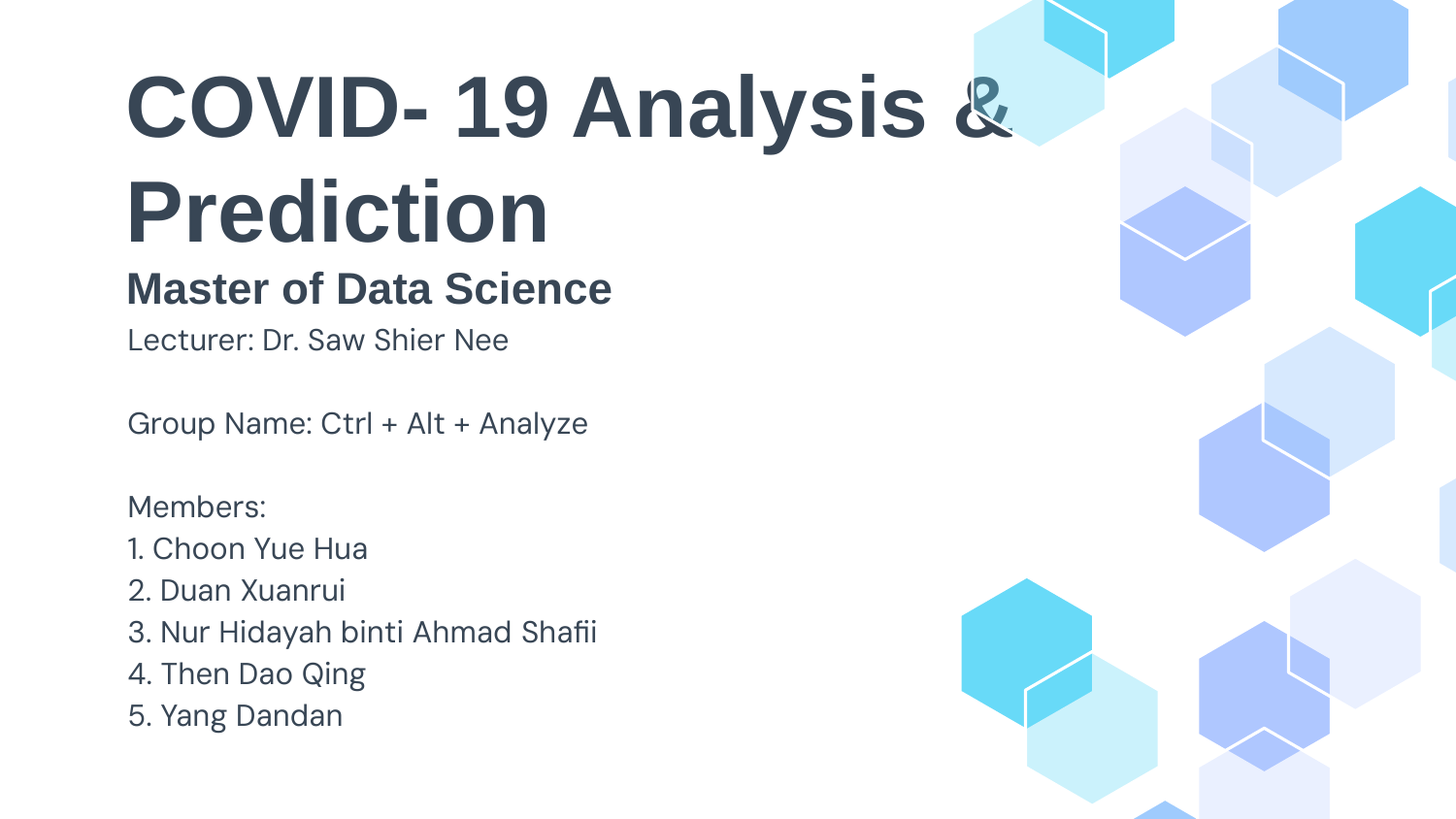

# COVID- 19 Analysis & Prediction Master of Data Science
Lecturer: Dr. Saw Shier Nee
Group Name: Ctrl + Alt + Analyze
Members:
1. Choon Yue Hua
2. Duan Xuanrui
3. Nur Hidayah binti Ahmad Shafii
4. Then Dao Qing
5. Yang Dandan